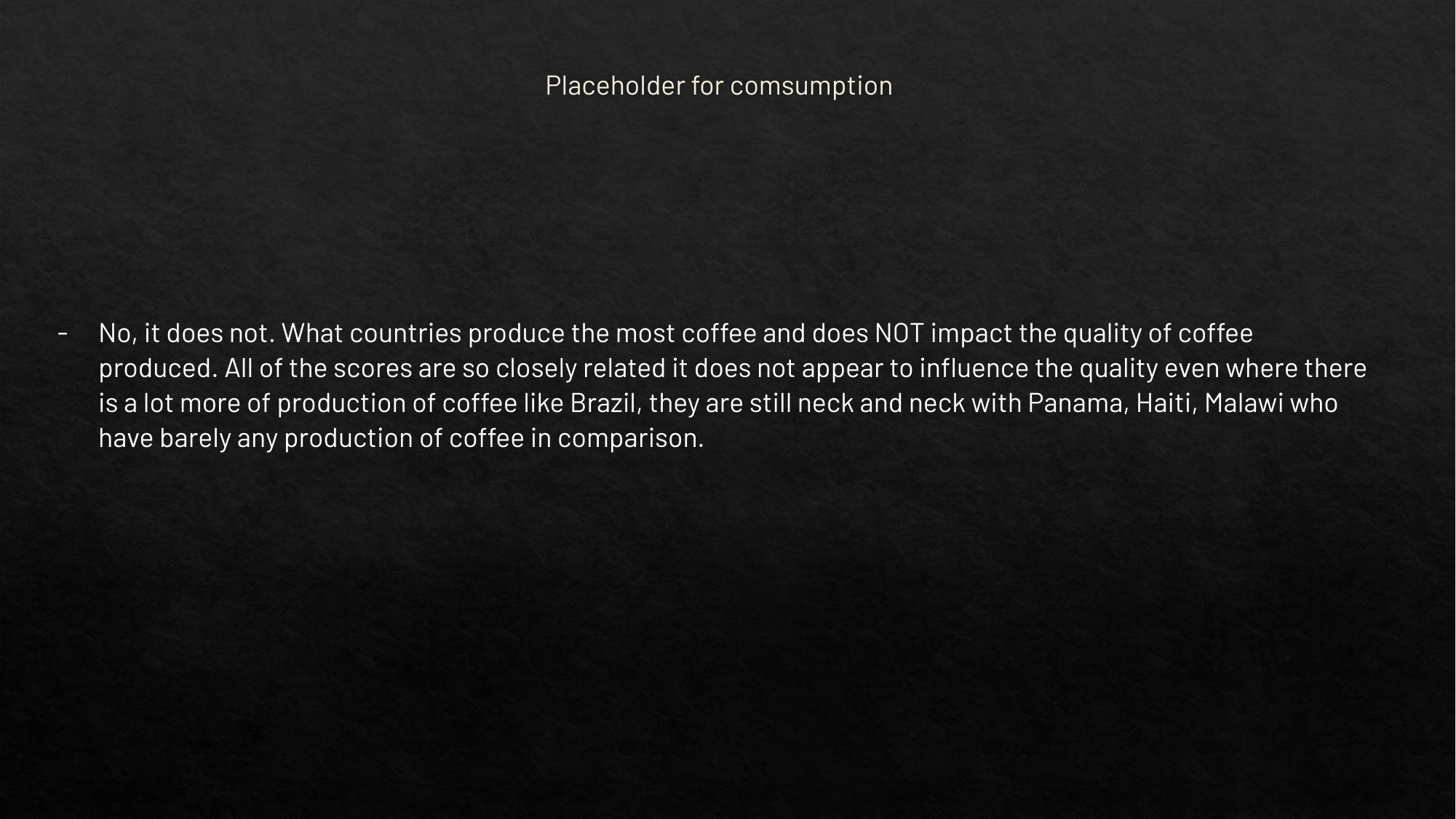

# Placeholder for comsumption
No, it does not. What countries produce the most coffee and does NOT impact the quality of coffee produced. All of the scores are so closely related it does not appear to influence the quality even where there is a lot more of production of coffee like Brazil, they are still neck and neck with Panama, Haiti, Malawi who have barely any production of coffee in comparison.